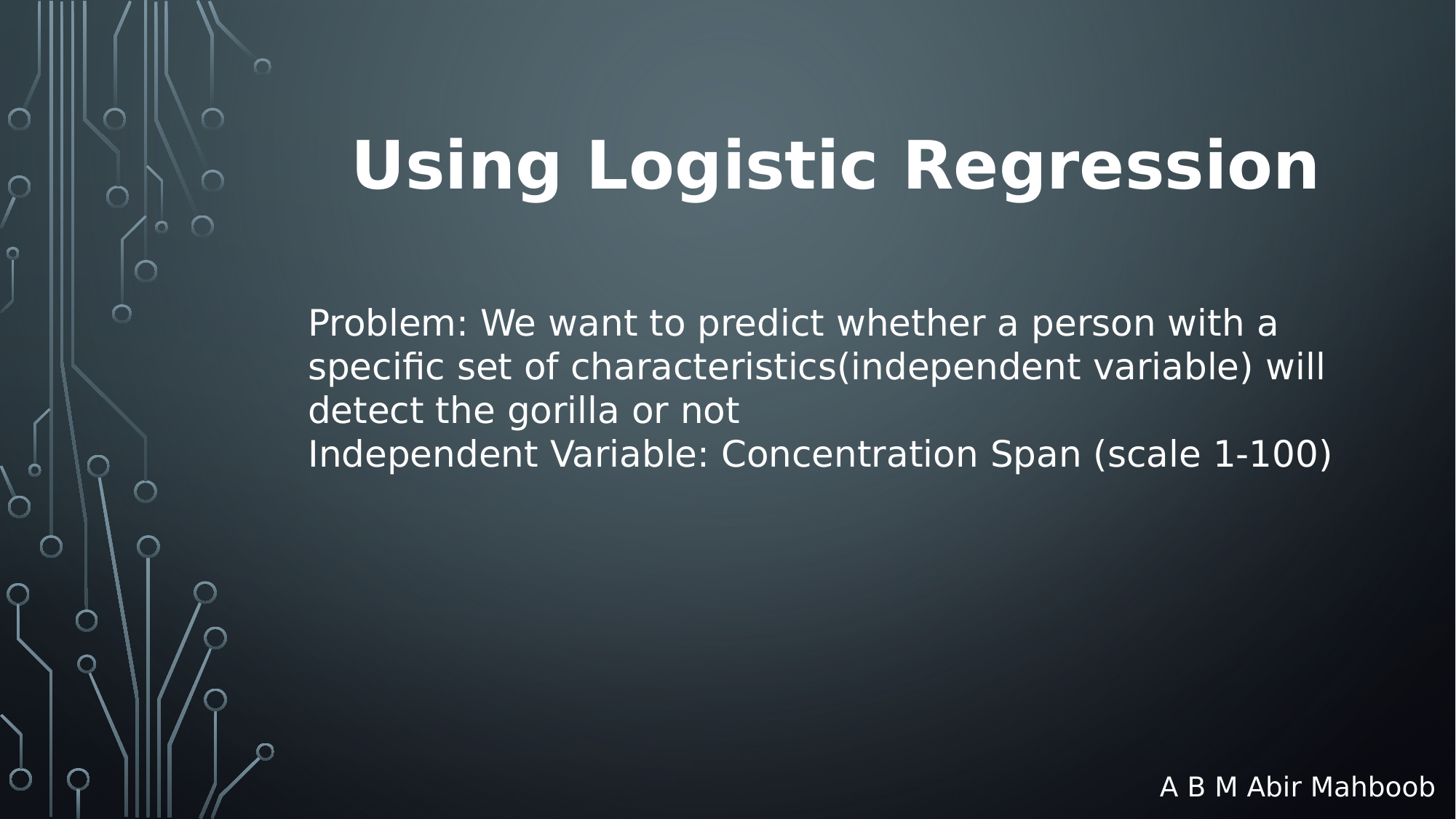

Using Logistic Regression
Problem: We want to predict whether a person with a specific set of characteristics(independent variable) will detect the gorilla or not
Independent Variable: Concentration Span (scale 1-100)

A B M Abir Mahboob